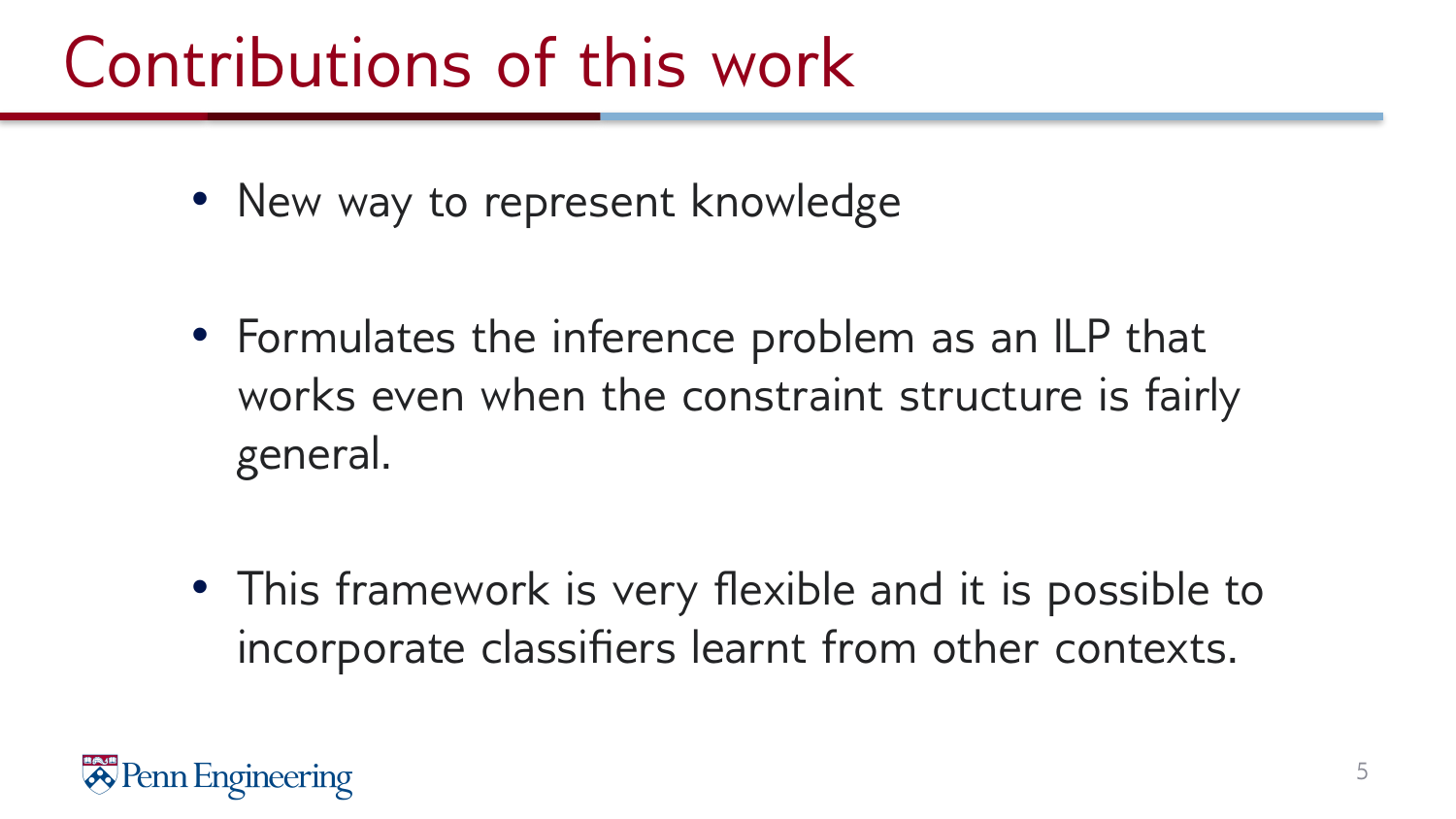

# Contributions of this work
New way to represent knowledge

Formulates the inference problem as an ILP that works even when the constraint structure is fairly general.

This framework is very flexible and it is possible to incorporate classifiers learnt from other contexts.
5